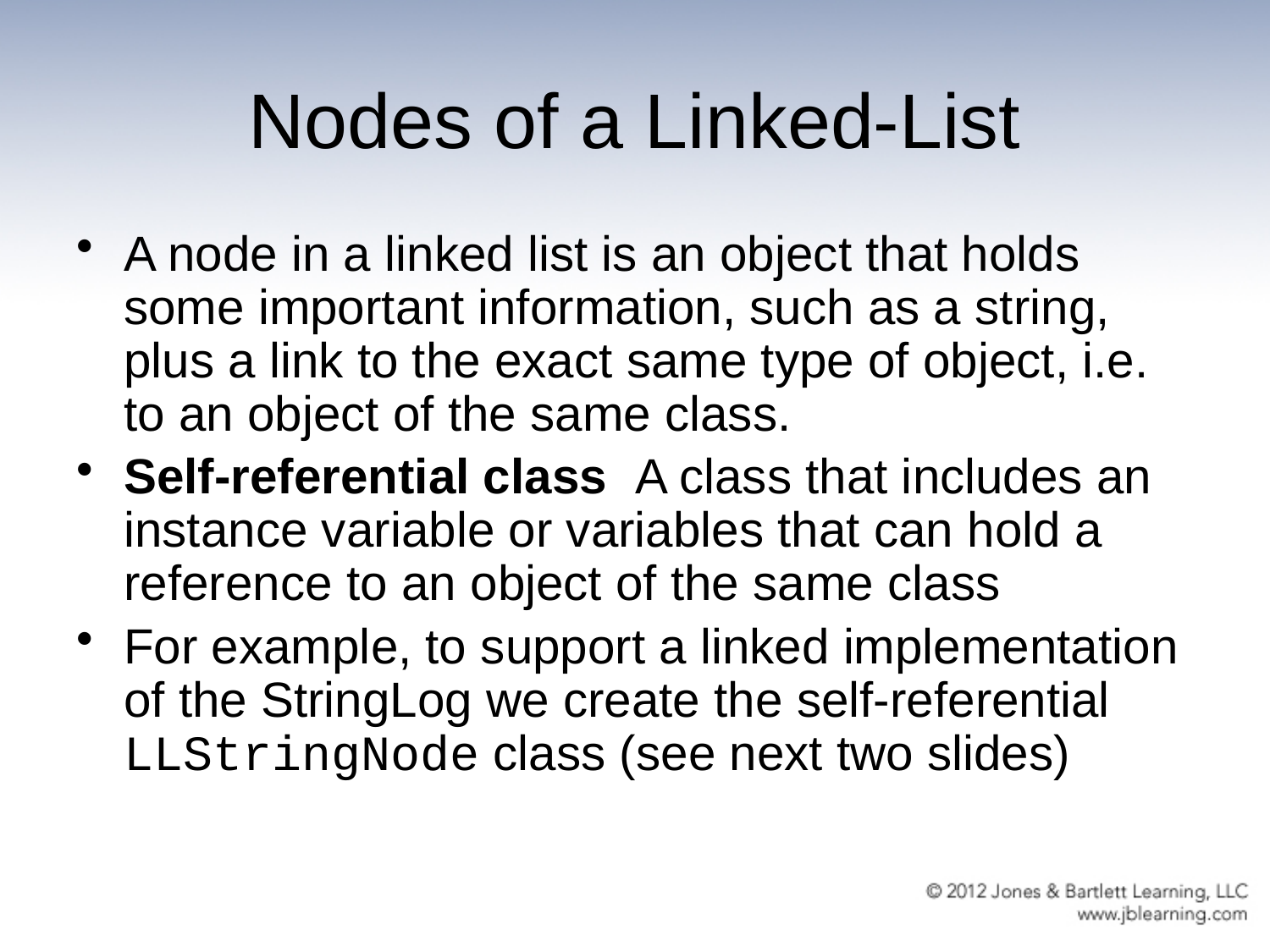

# Nodes of a Linked-List
A node in a linked list is an object that holds some important information, such as a string, plus a link to the exact same type of object, i.e. to an object of the same class.
Self-referential class  A class that includes an instance variable or variables that can hold a reference to an object of the same class
For example, to support a linked implementation of the StringLog we create the self-referential LLStringNode class (see next two slides)